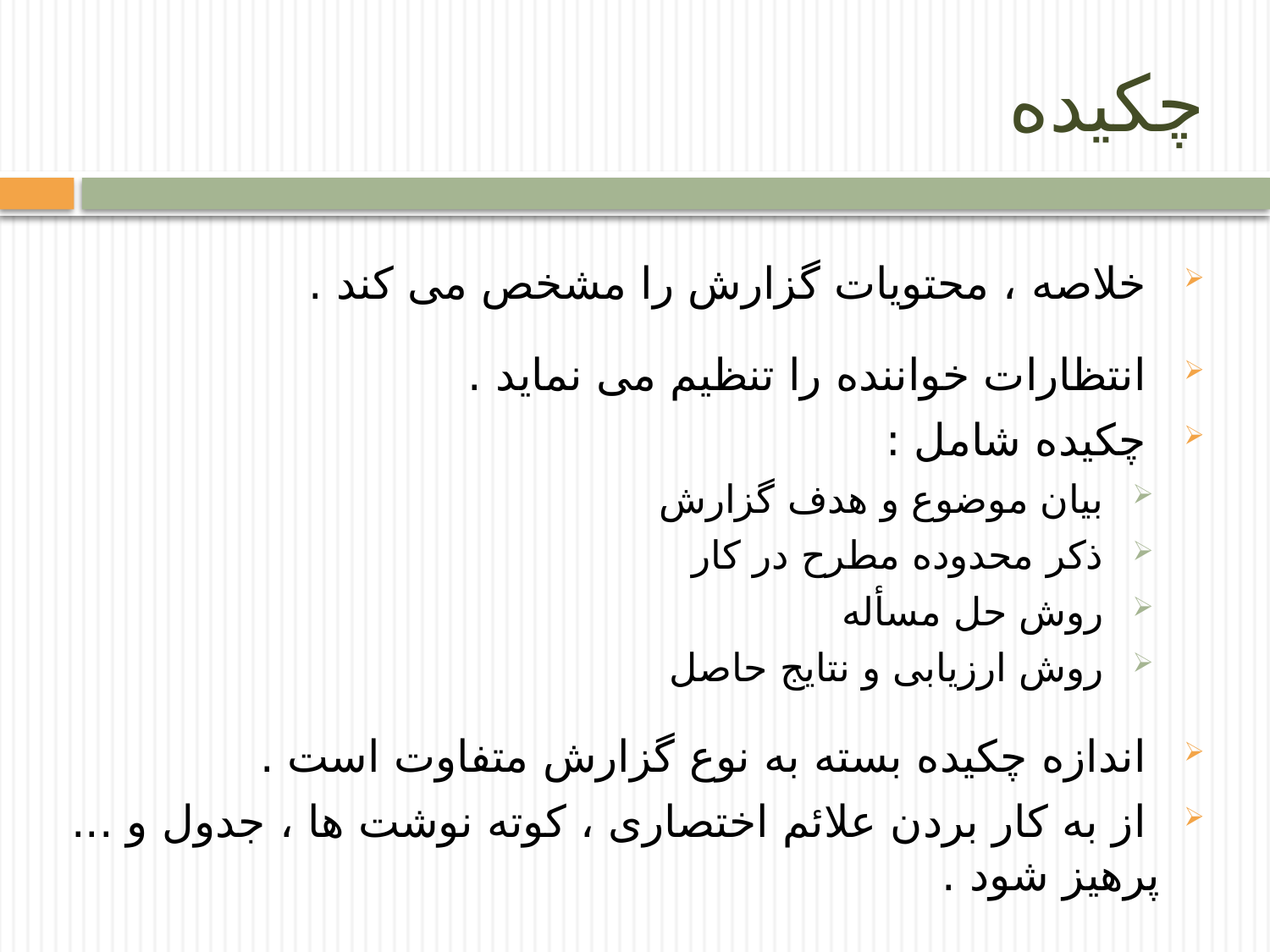

# چکیده
 خلاصه ، محتویات گزارش را مشخص می کند .
 انتظارات خواننده را تنظیم می نماید .
 چکیده شامل :
 بیان موضوع و هدف گزارش
 ذکر محدوده مطرح در کار
 روش حل مسأله
 روش ارزیابی و نتایج حاصل
 اندازه چکیده بسته به نوع گزارش متفاوت است .
 از به کار بردن علائم اختصاری ، کوته نوشت ها ، جدول و ... پرهیز شود .